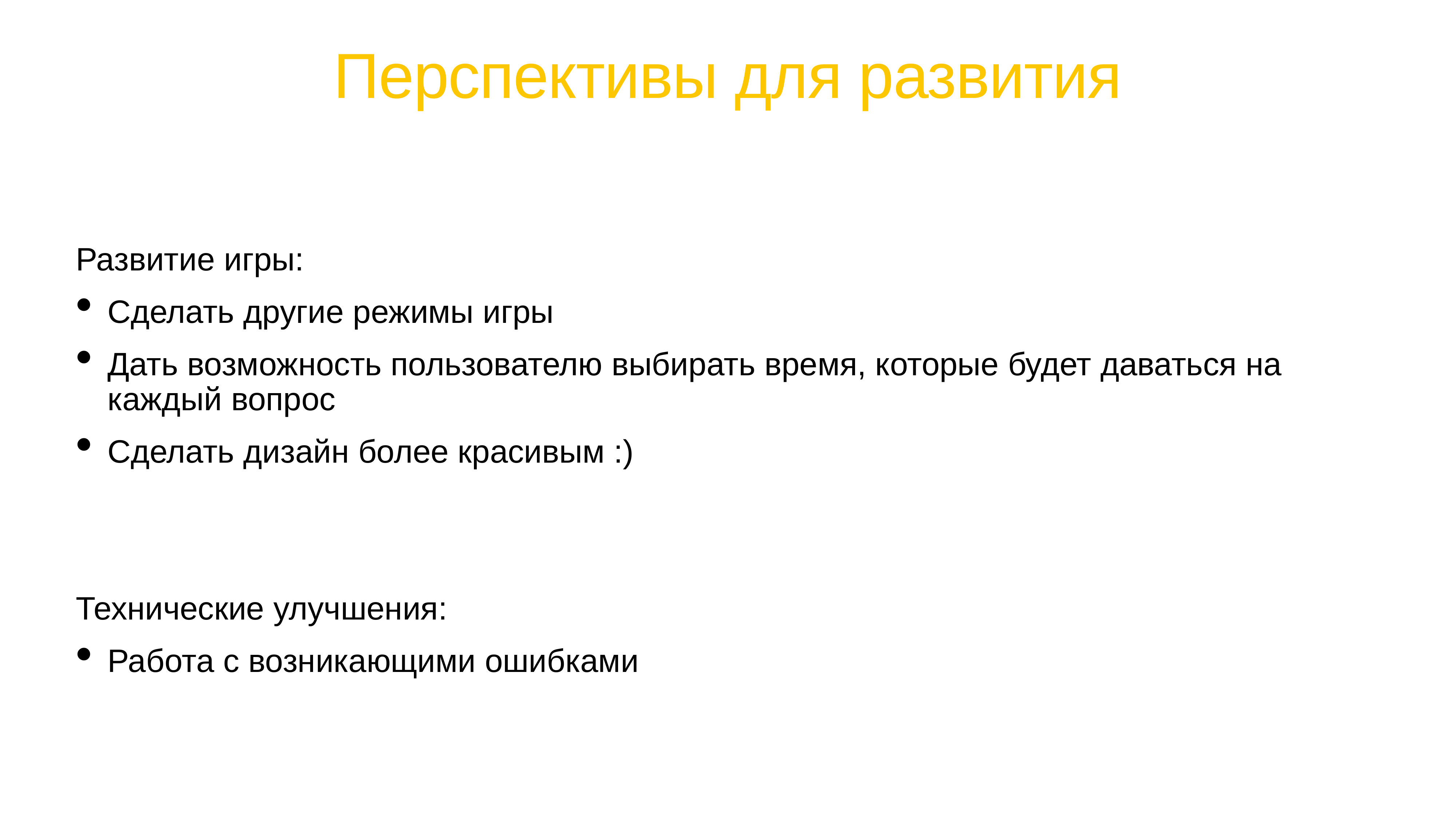

# Перспективы для развития
Развитие игры:
Сделать другие режимы игры
Дать возможность пользователю выбирать время, которые будет даваться на каждый вопрос
Сделать дизайн более красивым :)

Технические улучшения:
Работа с возникающими ошибками